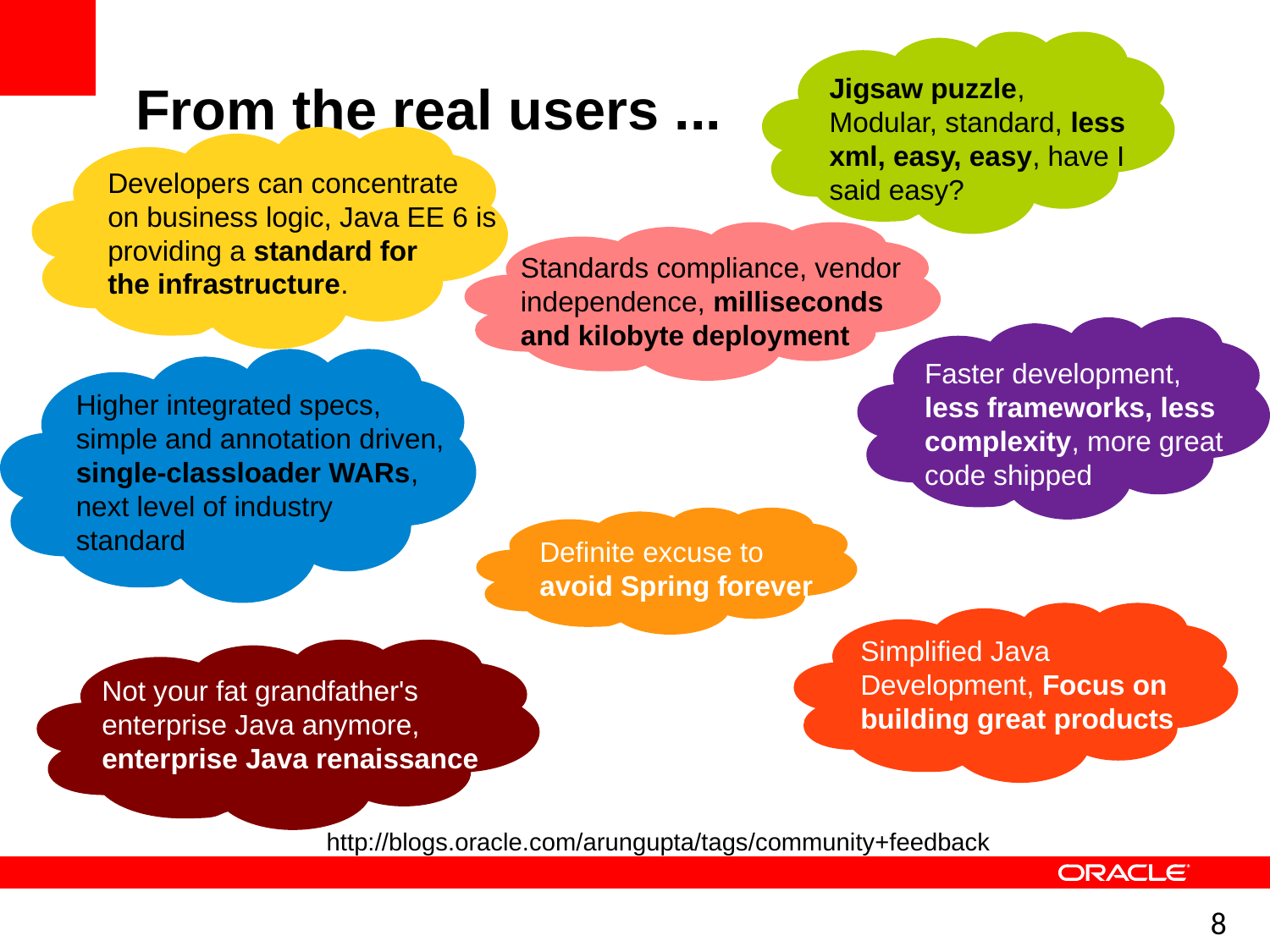

Jigsaw puzzle, Modular, standard, less xml, easy, easy, have I said easy?
From the real users ...

Developers can concentrate
on business logic, Java EE 6 is
providing a standard for
the infrastructure.

Standards compliance, vendor
independence, milliseconds
and kilobyte deployment

Faster development, less frameworks, less complexity, more great code shipped

Higher integrated specs,
simple and annotation driven,
single-classloader WARs,
next level of industry
standard

Definite excuse to avoid Spring forever

Simplified Java Development, Focus on building great products

Not your fat grandfather's enterprise Java anymore, enterprise Java renaissance
http://blogs.oracle.com/arungupta/tags/community+feedback